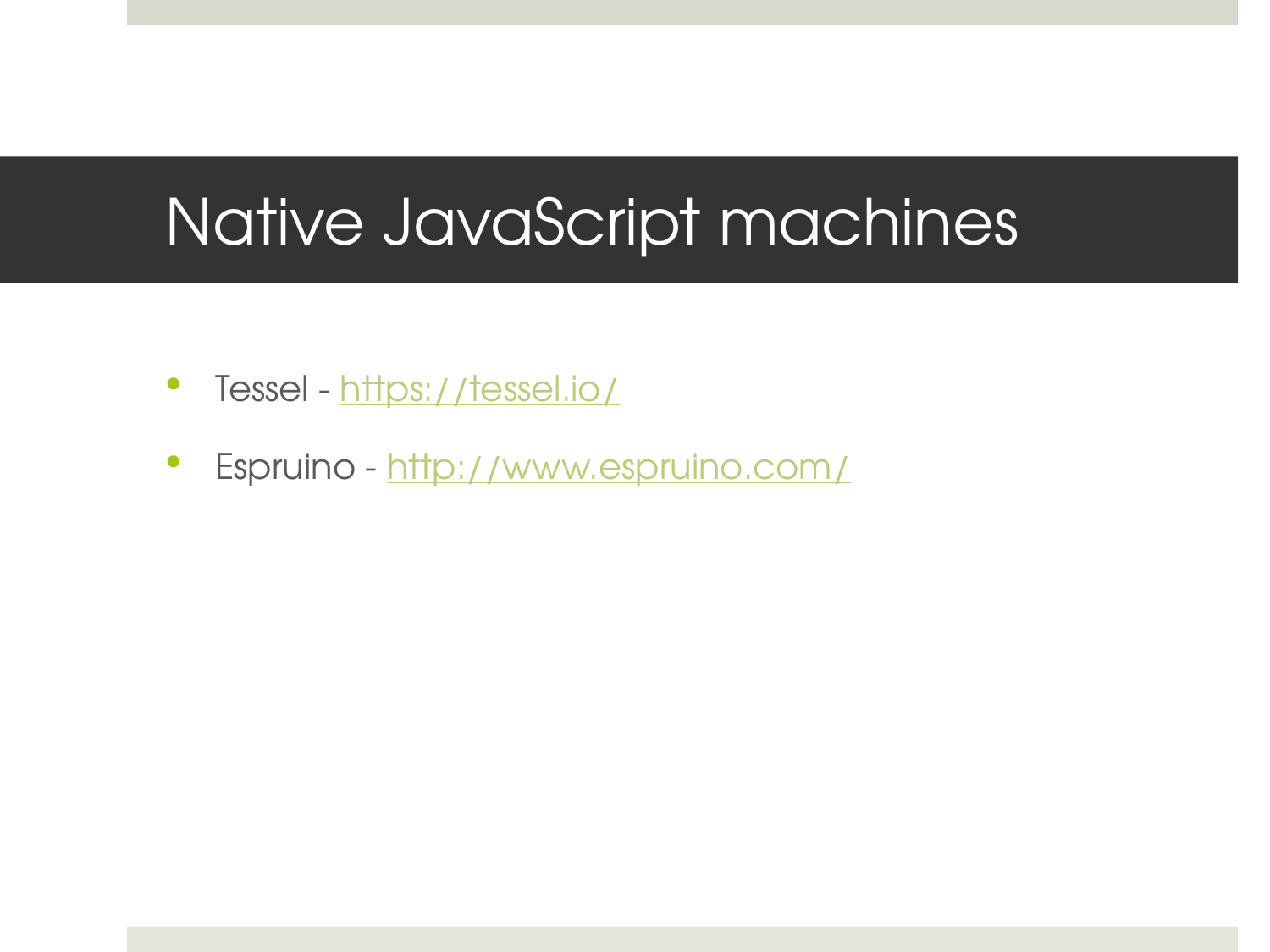

# Native JavaScript machines
Tessel - https://tessel.io/
Espruino - http://www.espruino.com/